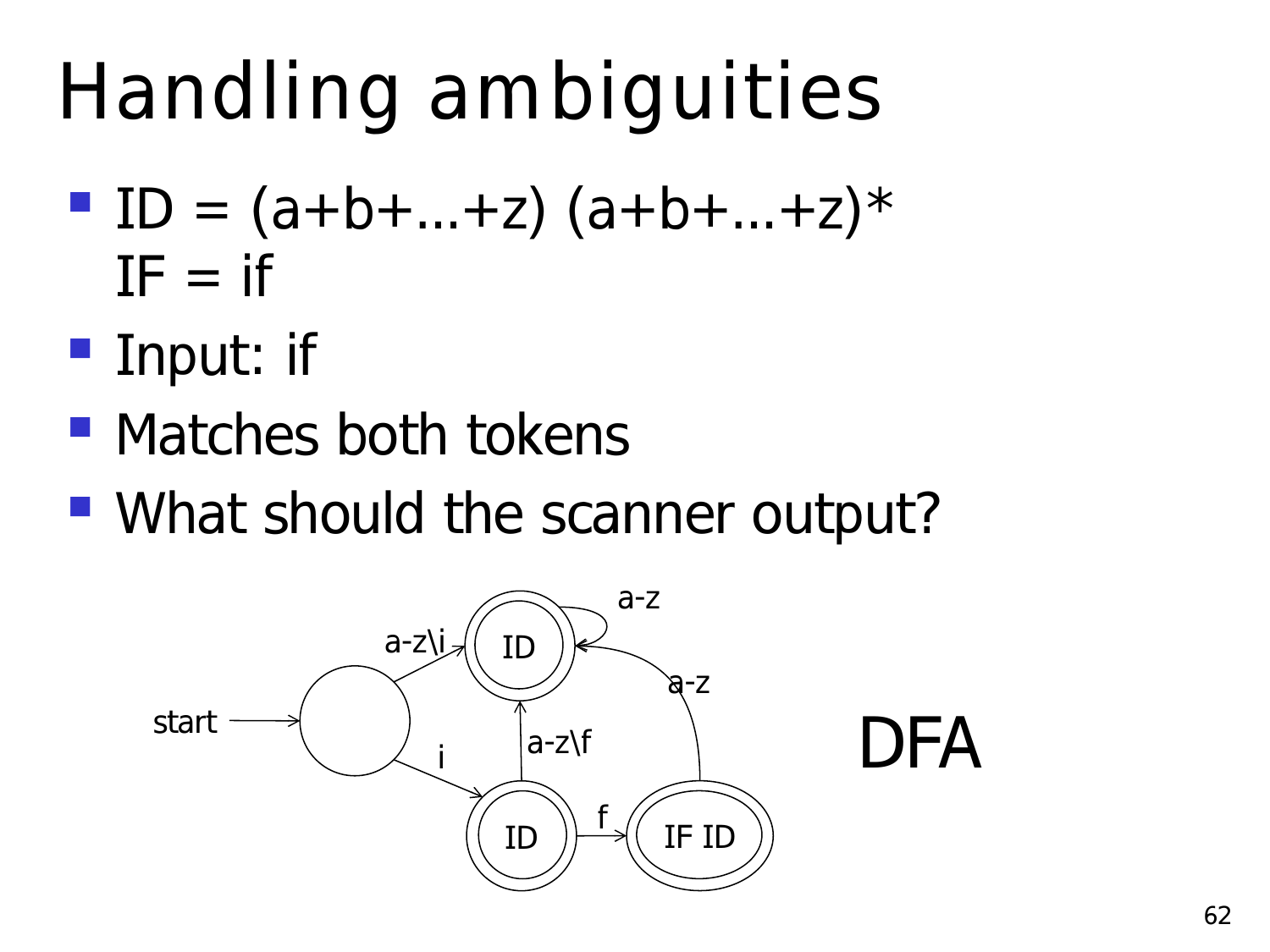

# Handling ambiguities
ID = (a+b+…+z) (a+b+…+z)*
IF = if
Input: if
Matches both tokens
What should the scanner output?
a-z

a-z\i
ID
a-z

DFA
start
a-z\f
i

f
IF ID
ID
62